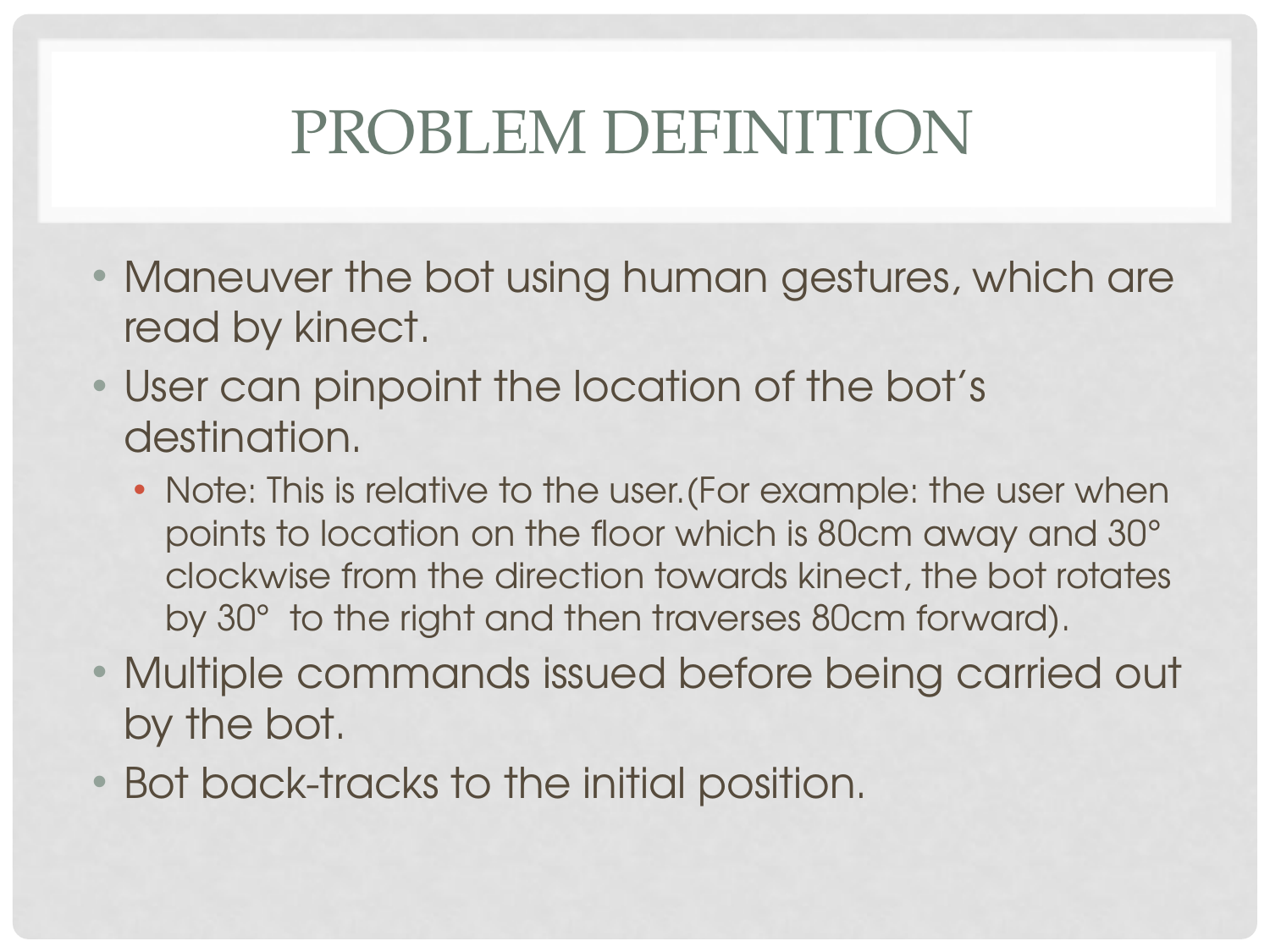

# Problem definition
Maneuver the bot using human gestures, which are read by kinect.
User can pinpoint the location of the bot’s destination.
Note: This is relative to the user.(For example: the user when points to location on the floor which is 80cm away and 30° clockwise from the direction towards kinect, the bot rotates by 30°  to the right and then traverses 80cm forward).
Multiple commands issued before being carried out by the bot.
Bot back-tracks to the initial position.